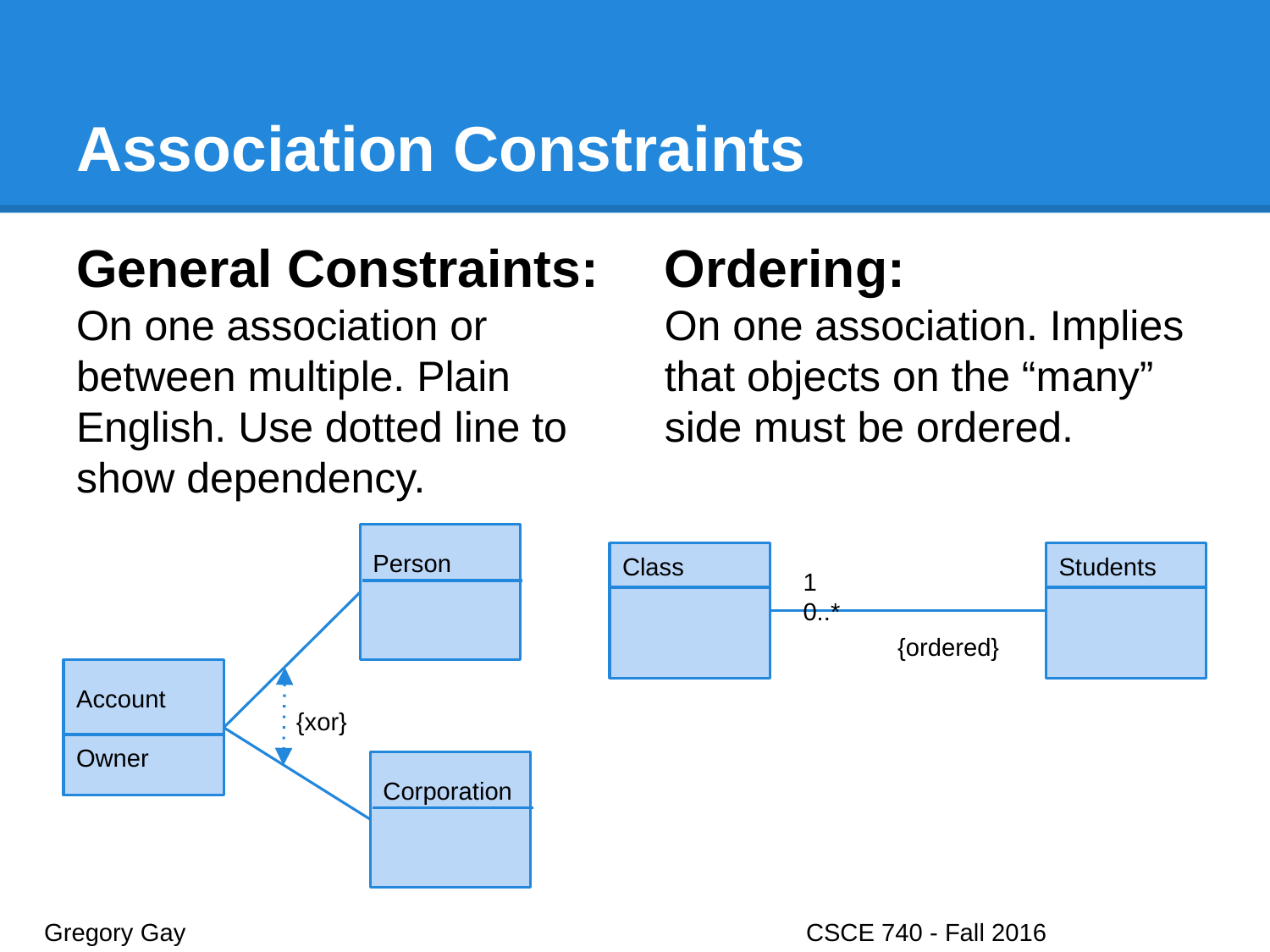

# Association Constraints
General Constraints: On one association or between multiple. Plain English. Use dotted line to show dependency.
Ordering:
On one association. Implies that objects on the “many” side must be ordered.
Person

Class

Students

1                          0..*
{ordered}
Account

Owner
{xor}
Corporation

Gregory Gay					CSCE 740 - Fall 2016								29